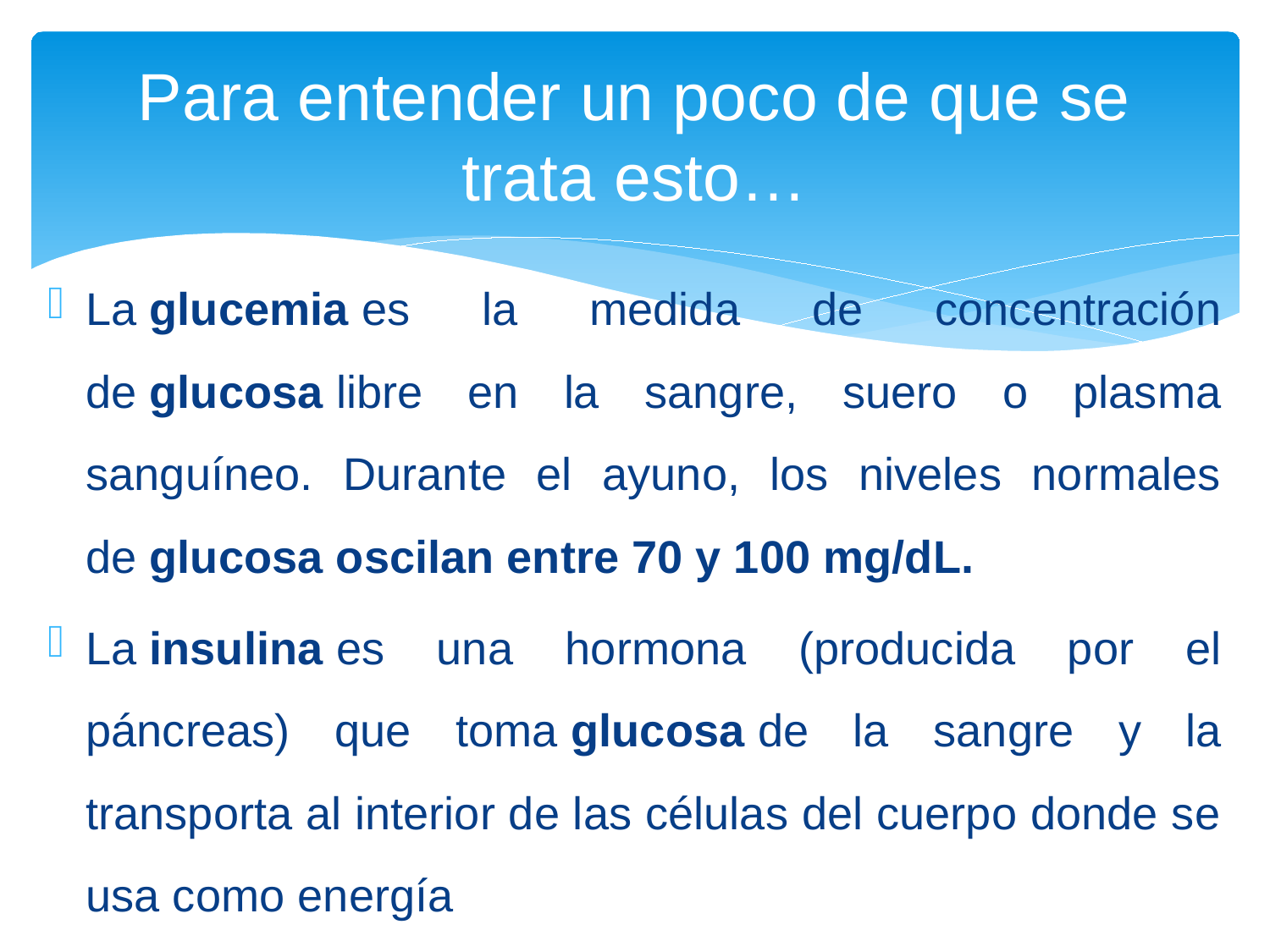

# Para entender un poco de que se trata esto…
La glucemia es la medida de concentración de glucosa libre en la sangre, suero o plasma sanguíneo. Durante el ayuno, los niveles normales de glucosa oscilan entre 70 y 100 mg/dL.
La insulina es una hormona (producida por el páncreas) que toma glucosa de la sangre y la transporta al interior de las células del cuerpo donde se usa como energía